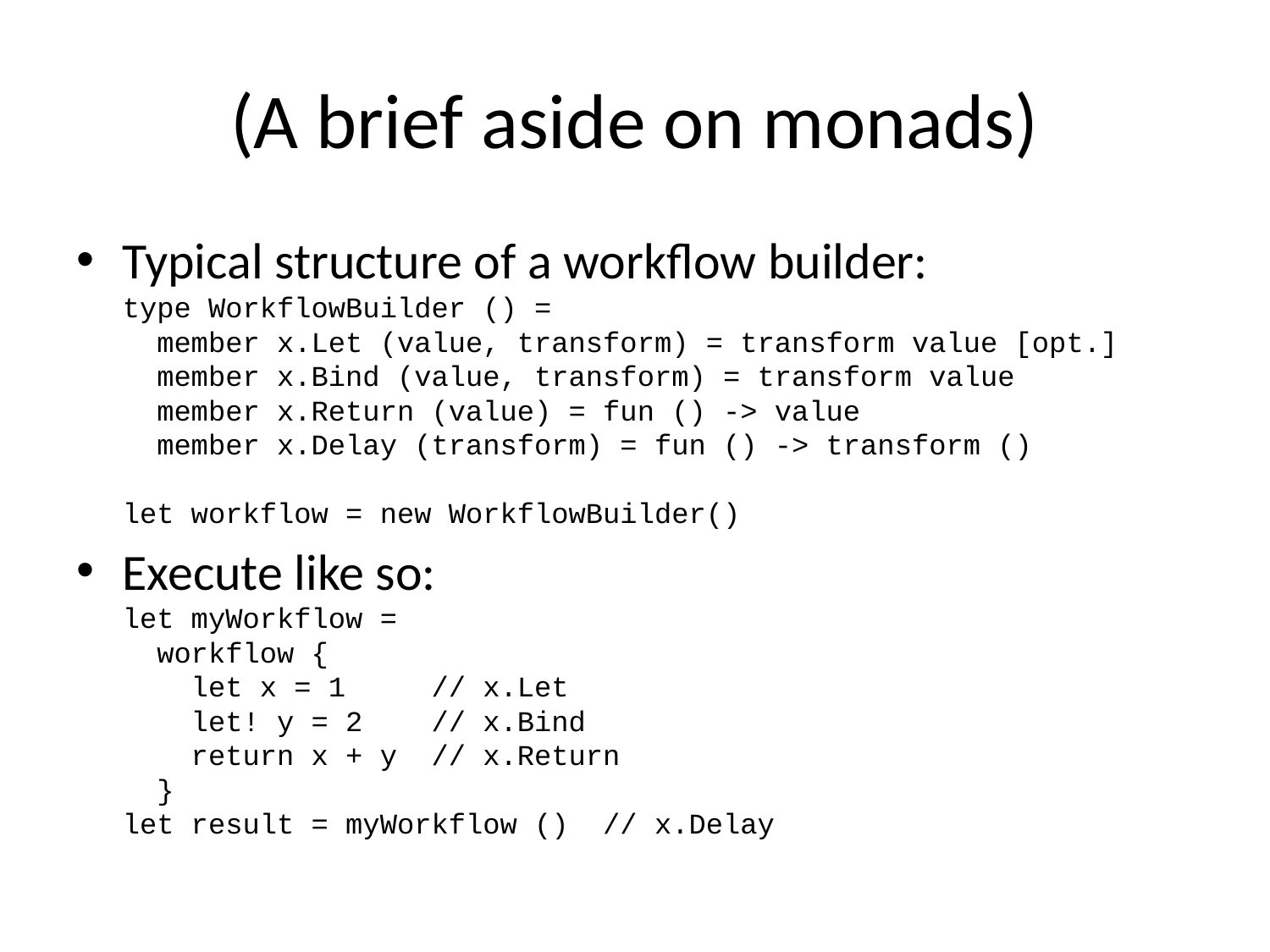

# (A brief aside on monads)
Typical structure of a workflow builder:
type WorkflowBuilder () =
  member x.Let (value, transform) = transform value [opt.]
  member x.Bind (value, transform) = transform value
  member x.Return (value) = fun () -> value
  member x.Delay (transform) = fun () -> transform ()
let workflow = new WorkflowBuilder()
Execute like so:
let myWorkflow =
  workflow {
    let x = 1     // x.Let
    let! y = 2    // x.Bind
    return x + y  // x.Return
  }
let result = myWorkflow ()  // x.Delay